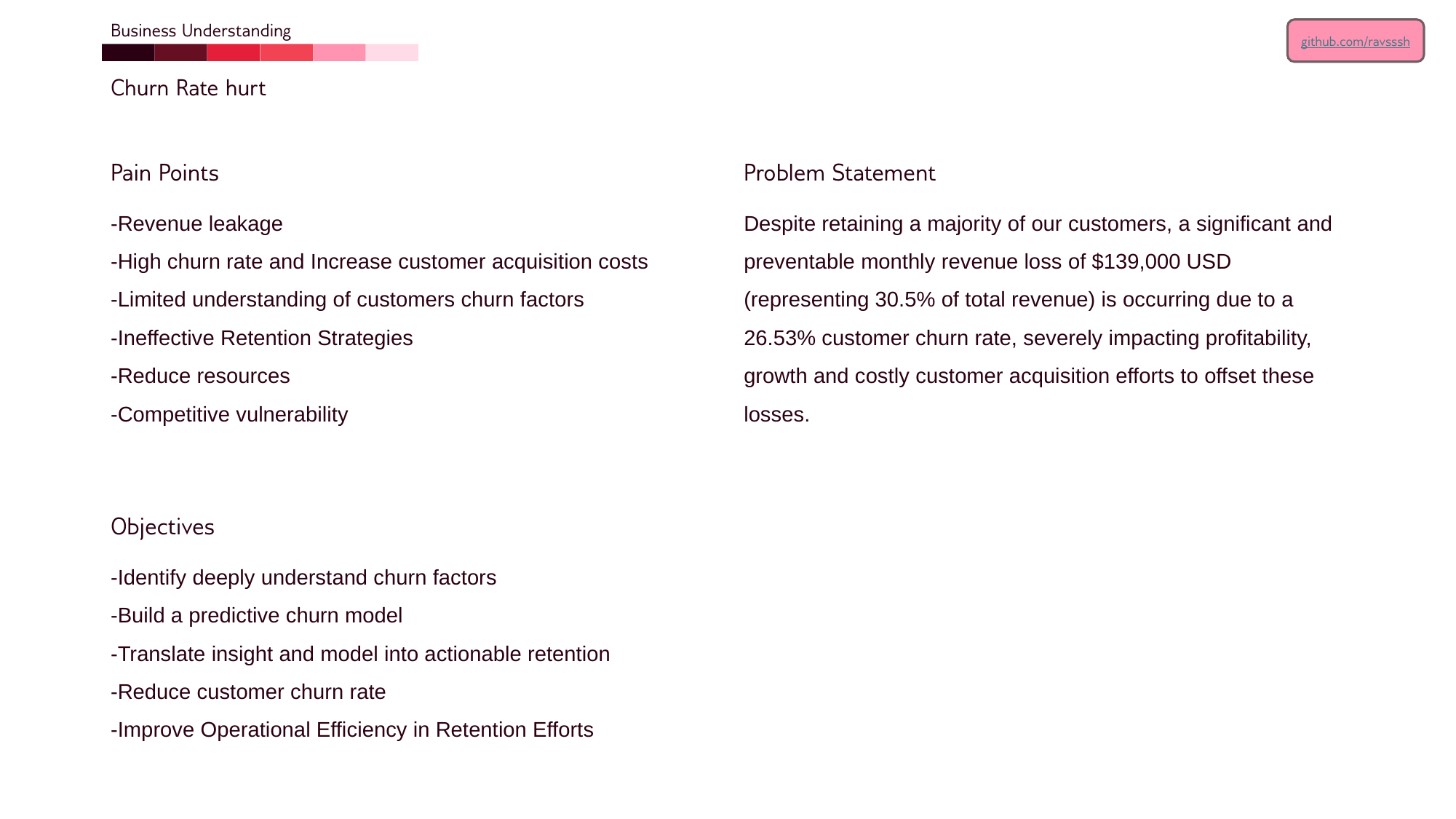

Business Understanding
# Churn Rate hurt
Pain Points
Problem Statement
-Revenue leakage
-High churn rate and Increase customer acquisition costs
-Limited understanding of customers churn factors
-Ineffective Retention Strategies
-Reduce resources
-Competitive vulnerability
Despite retaining a majority of our customers, a significant and preventable monthly revenue loss of $139,000 USD (representing 30.5% of total revenue) is occurring due to a 26.53% customer churn rate, severely impacting profitability, growth and costly customer acquisition efforts to offset these losses.
Objectives
-Identify deeply understand churn factors
-Build a predictive churn model
-Translate insight and model into actionable retention
-Reduce customer churn rate
-Improve Operational Efficiency in Retention Efforts